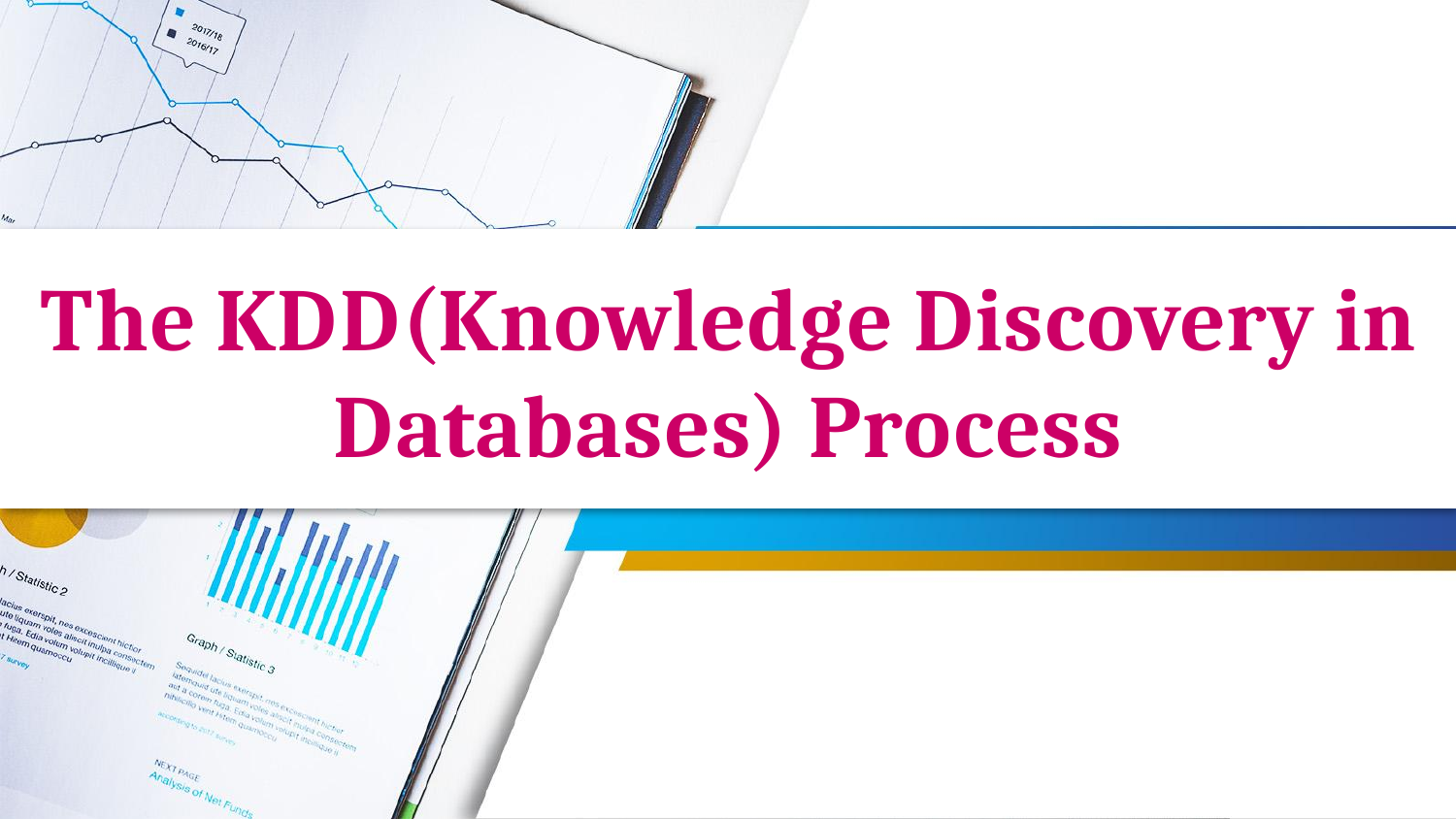

# The KDD(Knowledge Discovery in Databases) Process